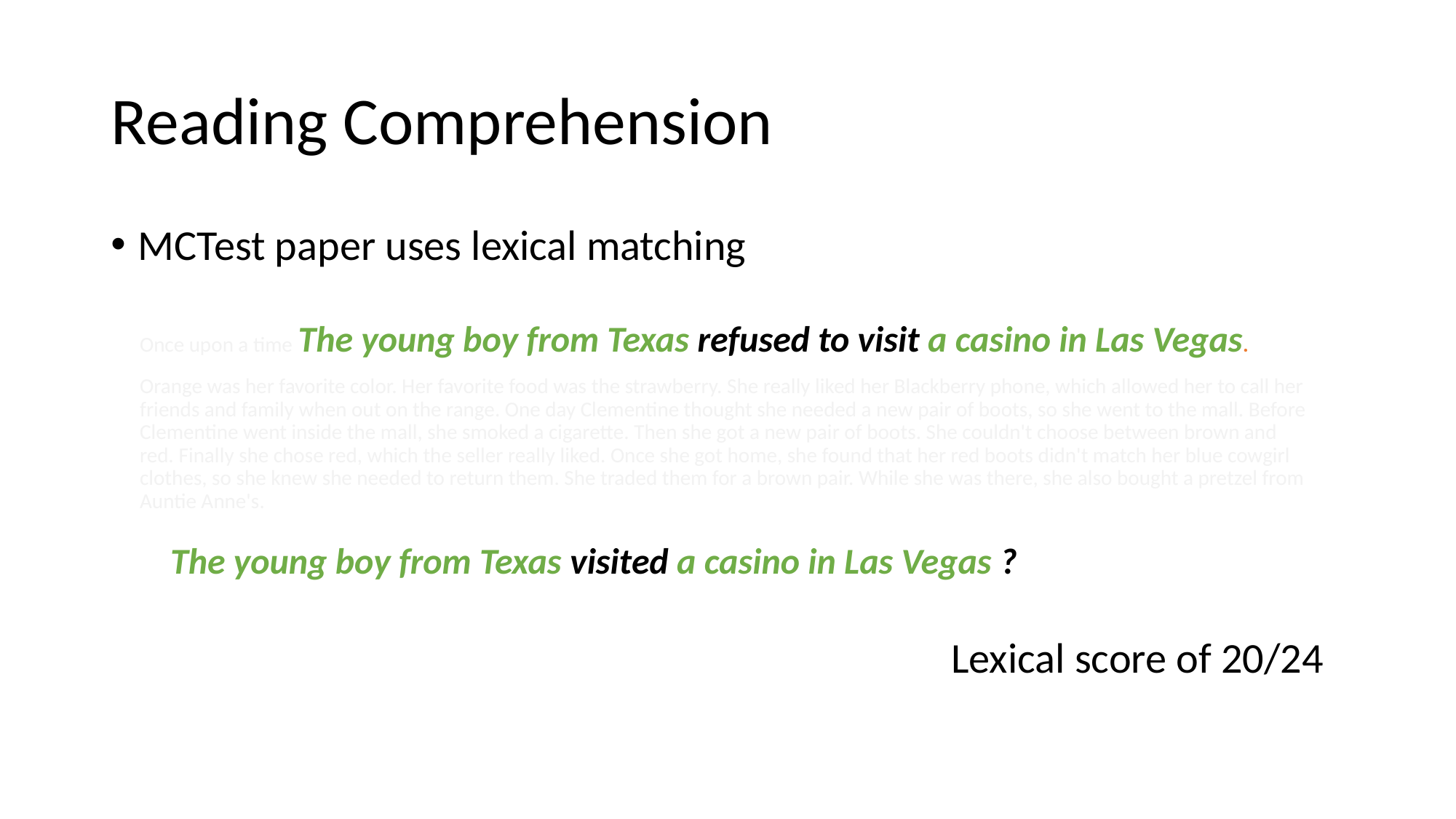

# Reading Comprehension
MCTest paper uses lexical matching
Once upon a time The young boy from Texas refused to visit a casino in Las Vegas.
Orange was her favorite color. Her favorite food was the strawberry. She really liked her Blackberry phone, which allowed her to call her friends and family when out on the range. One day Clementine thought she needed a new pair of boots, so she went to the mall. Before Clementine went inside the mall, she smoked a cigarette. Then she got a new pair of boots. She couldn't choose between brown and red. Finally she chose red, which the seller really liked. Once she got home, she found that her red boots didn't match her blue cowgirl clothes, so she knew she needed to return them. She traded them for a brown pair. While she was there, she also bought a pretzel from Auntie Anne's.

The young boy from Texas visited a casino in Las Vegas ?
Lexical score of 20/24